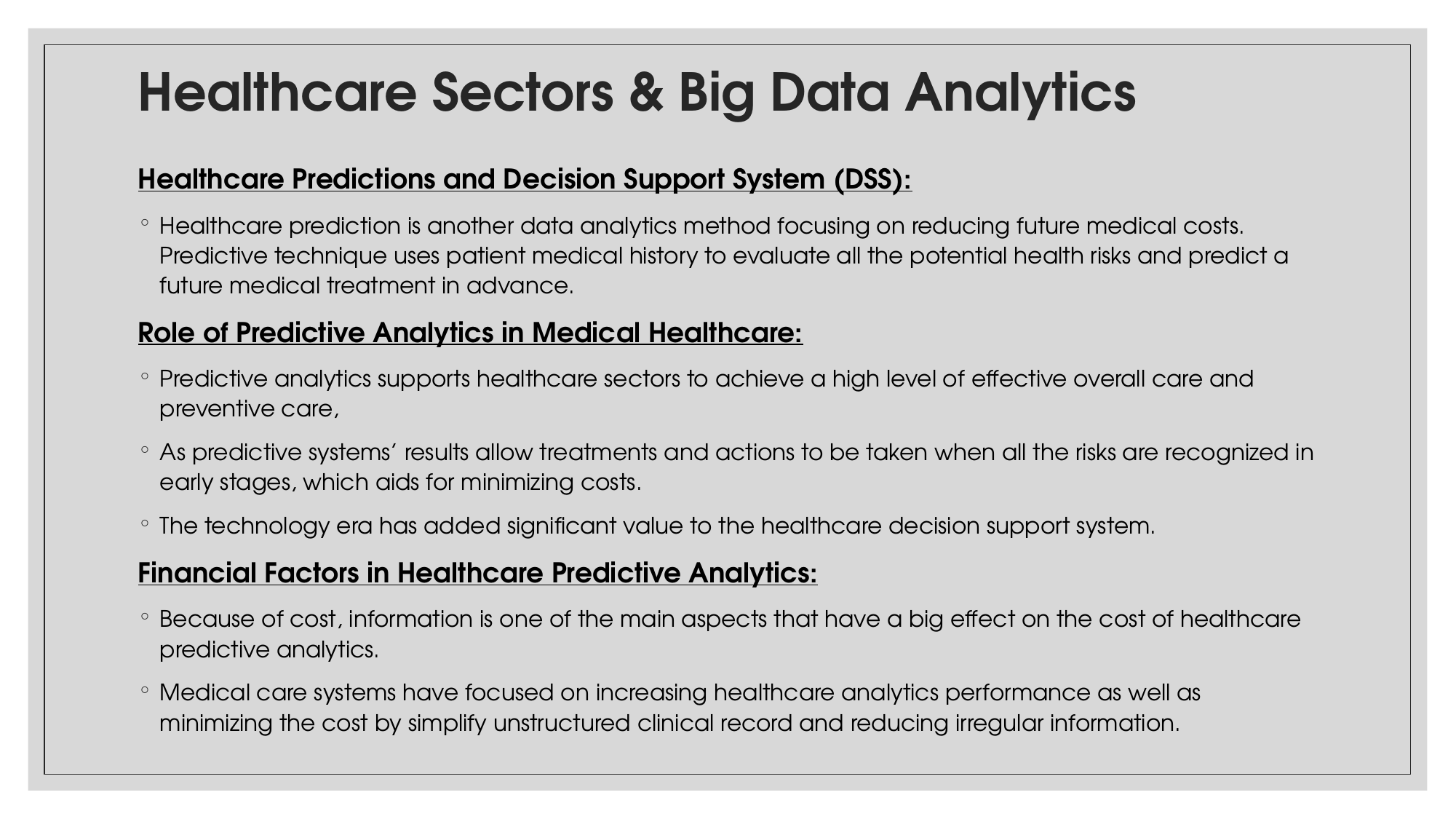

# Healthcare Sectors & Big Data Analytics
Healthcare Predictions and Decision Support System (DSS):
Healthcare prediction is another data analytics method focusing on reducing future medical costs. Predictive technique uses patient medical history to evaluate all the potential health risks and predict a future medical treatment in advance.
Role of Predictive Analytics in Medical Healthcare:
Predictive analytics supports healthcare sectors to achieve a high level of effective overall care and preventive care,
As predictive systems’ results allow treatments and actions to be taken when all the risks are recognized in early stages, which aids for minimizing costs.
The technology era has added significant value to the healthcare decision support system.
Financial Factors in Healthcare Predictive Analytics:
Because of cost, information is one of the main aspects that have a big effect on the cost of healthcare predictive analytics.
Medical care systems have focused on increasing healthcare analytics performance as well as minimizing the cost by simplify unstructured clinical record and reducing irregular information.